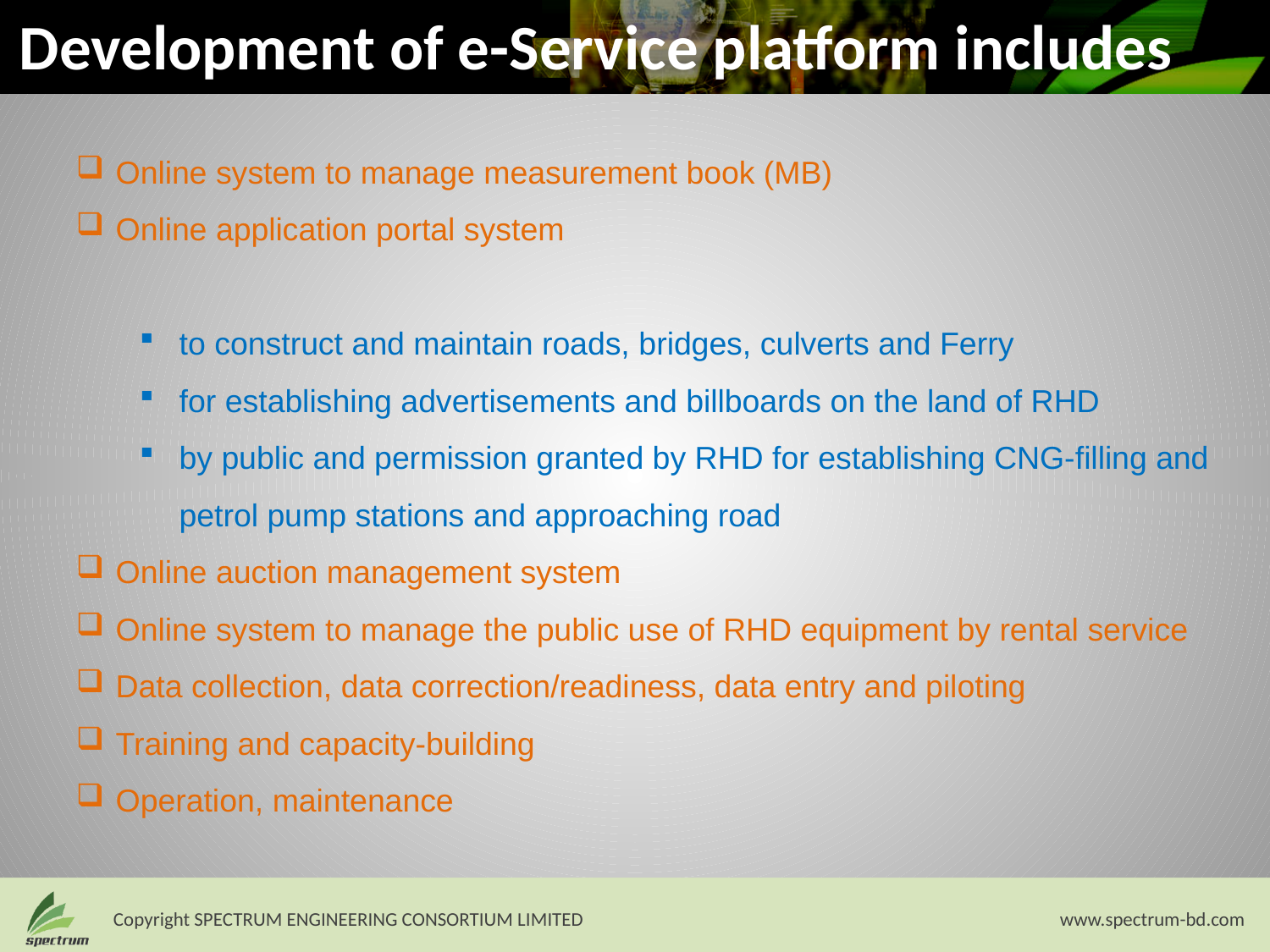

Development of e-Service platform includes
Online system to manage measurement book (MB)
Online application portal system

to construct and maintain roads, bridges, culverts and Ferry
for establishing advertisements and billboards on the land of RHD
by public and permission granted by RHD for establishing CNG-filling and petrol pump stations and approaching road
Online auction management system
Online system to manage the public use of RHD equipment by rental service
Data collection, data correction/readiness, data entry and piloting
Training and capacity-building
Operation, maintenance